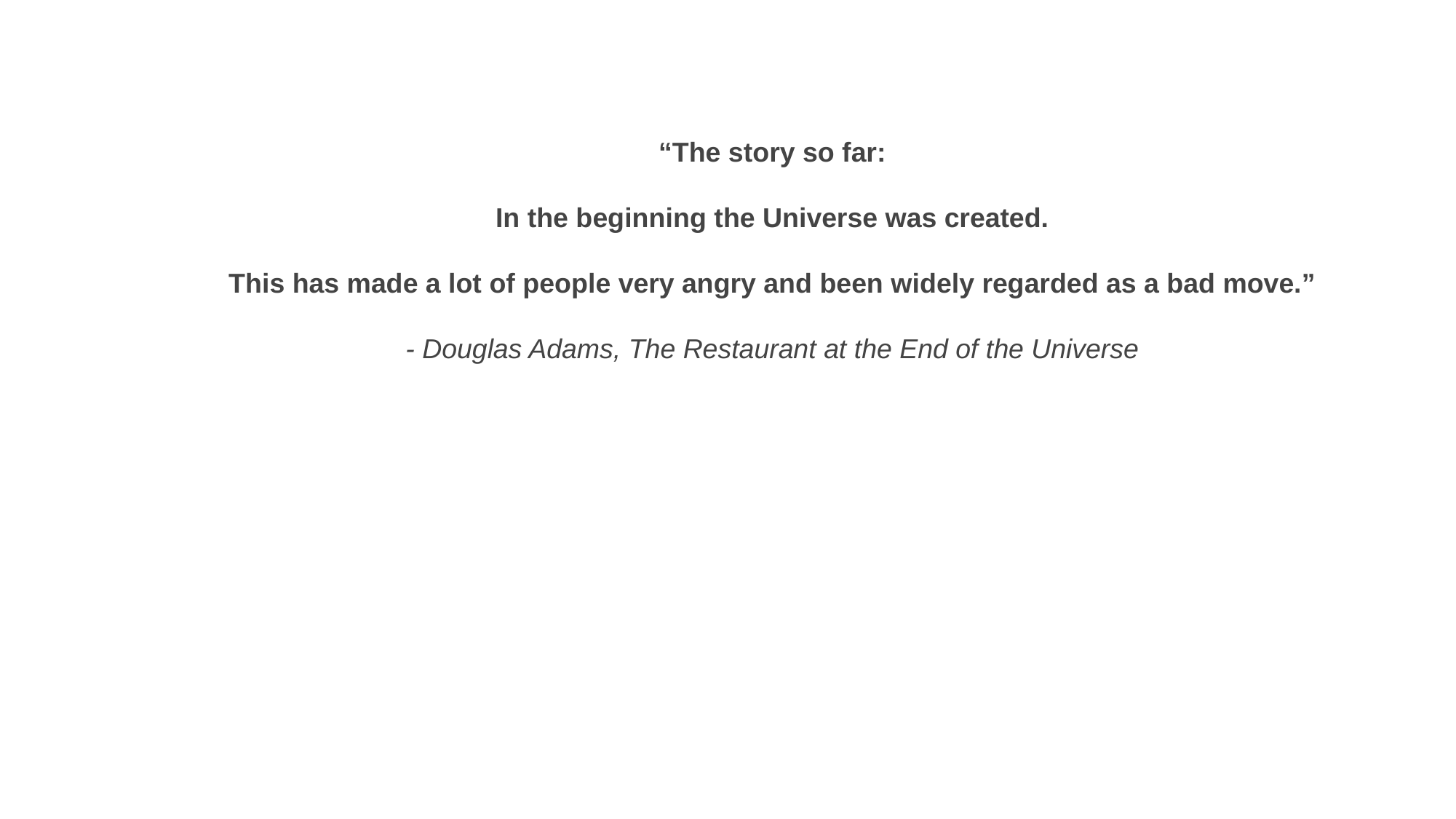

“The story so far:

In the beginning the Universe was created.

This has made a lot of people very angry and been widely regarded as a bad move.”

- Douglas Adams, The Restaurant at the End of the Universe